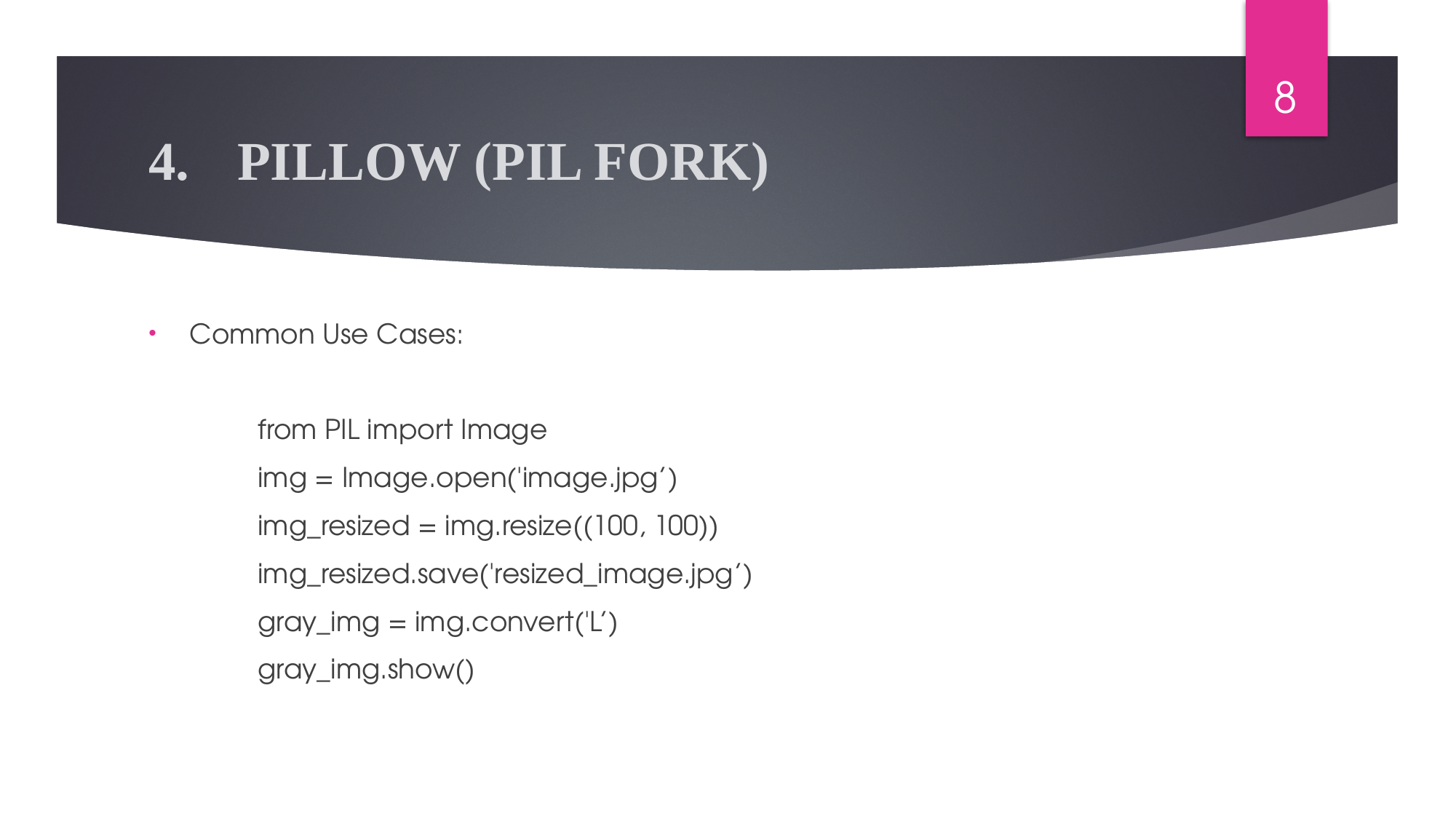

8
# PILLOW (PIL FORK)
Common Use Cases:

	from PIL import Image
	img = Image.open('image.jpg’)
	img_resized = img.resize((100, 100))
	img_resized.save('resized_image.jpg’)
	gray_img = img.convert('L’)
	gray_img.show()